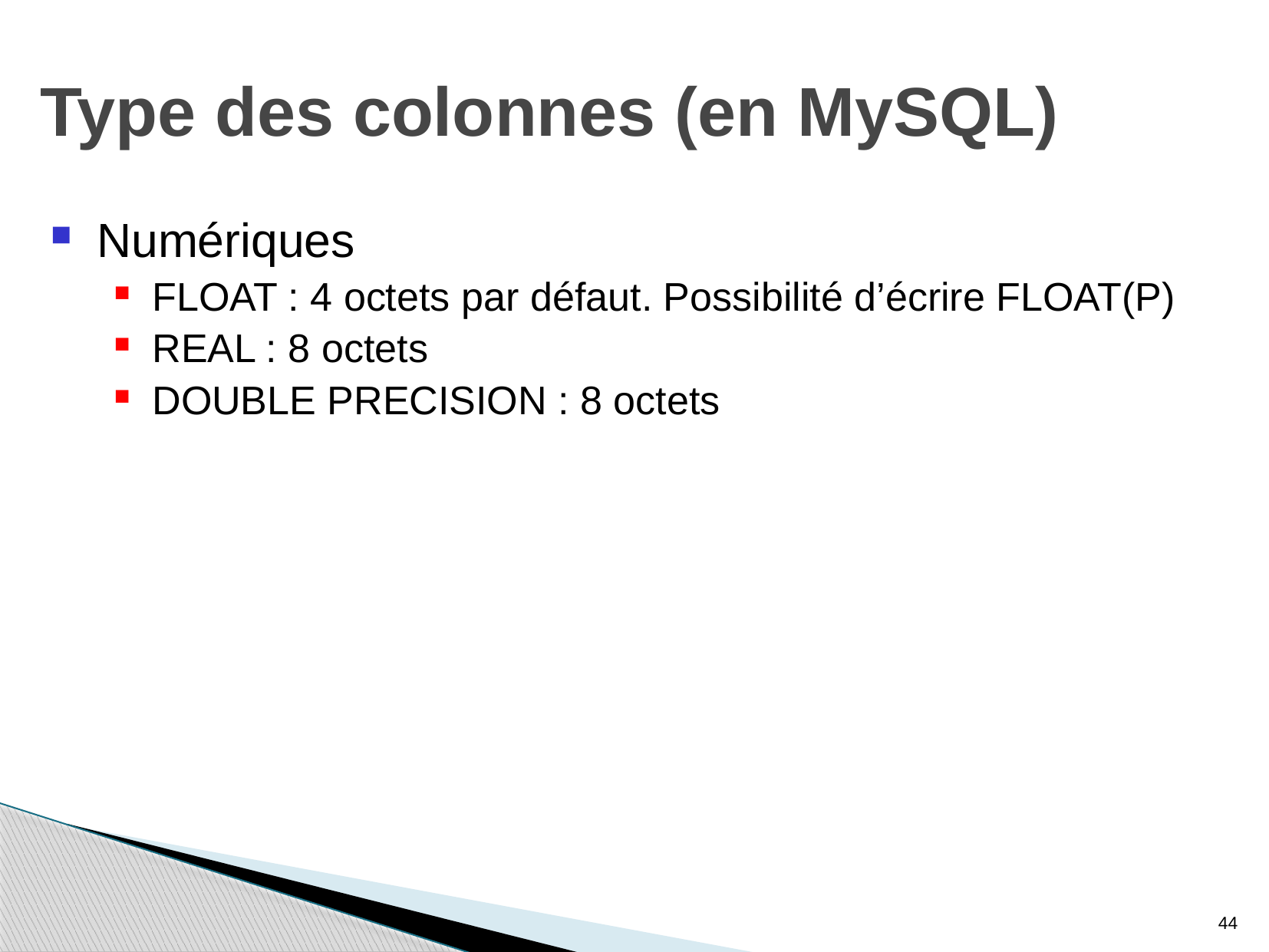

# Type des colonnes (en MySQL)
Numériques
FLOAT : 4 octets par défaut. Possibilité d’écrire FLOAT(P)
REAL : 8 octets
DOUBLE PRECISION : 8 octets
44